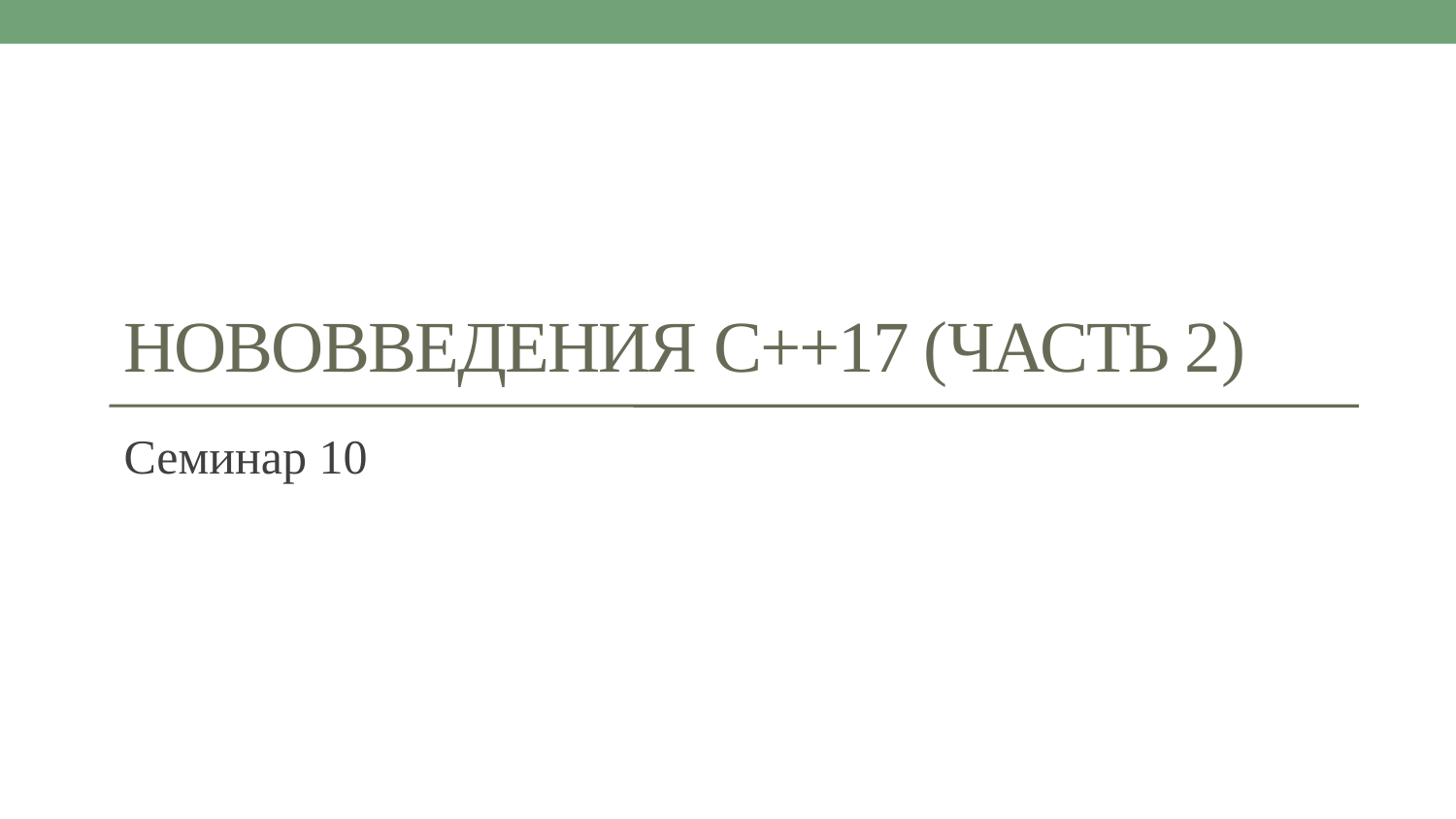

# Нововведения C++17 (часть 2)
Семинар 10